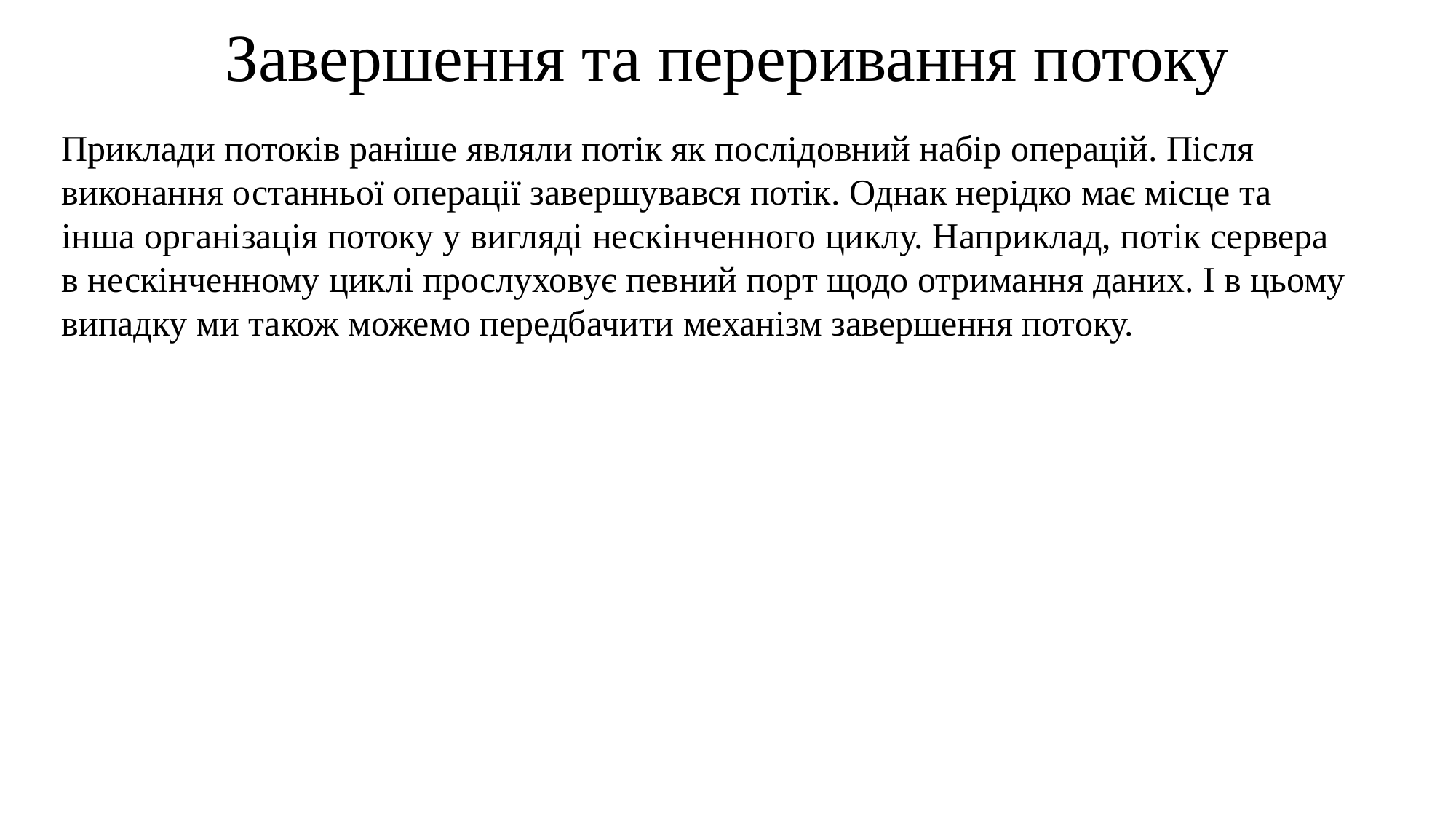

# Завершення та переривання потоку
Приклади потоків раніше являли потік як послідовний набір операцій. Після виконання останньої операції завершувався потік. Однак нерідко має місце та інша організація потоку у вигляді нескінченного циклу. Наприклад, потік сервера в нескінченному циклі прослуховує певний порт щодо отримання даних. І в цьому випадку ми також можемо передбачити механізм завершення потоку.